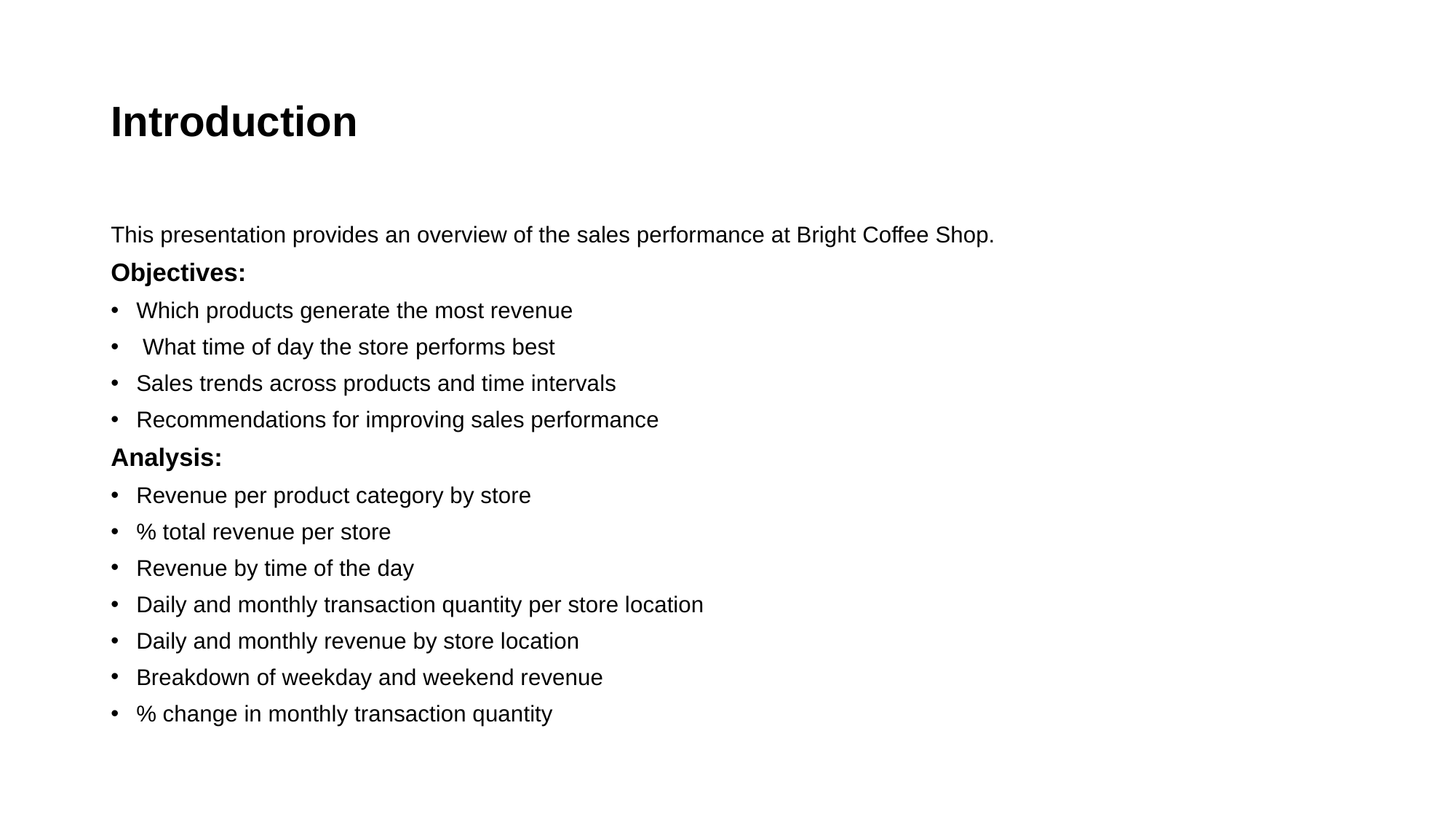

# Introduction
This presentation provides an overview of the sales performance at Bright Coffee Shop.
Objectives:
Which products generate the most revenue
 What time of day the store performs best
Sales trends across products and time intervals
Recommendations for improving sales performance
Analysis:
Revenue per product category by store
% total revenue per store
Revenue by time of the day
Daily and monthly transaction quantity per store location
Daily and monthly revenue by store location
Breakdown of weekday and weekend revenue
% change in monthly transaction quantity